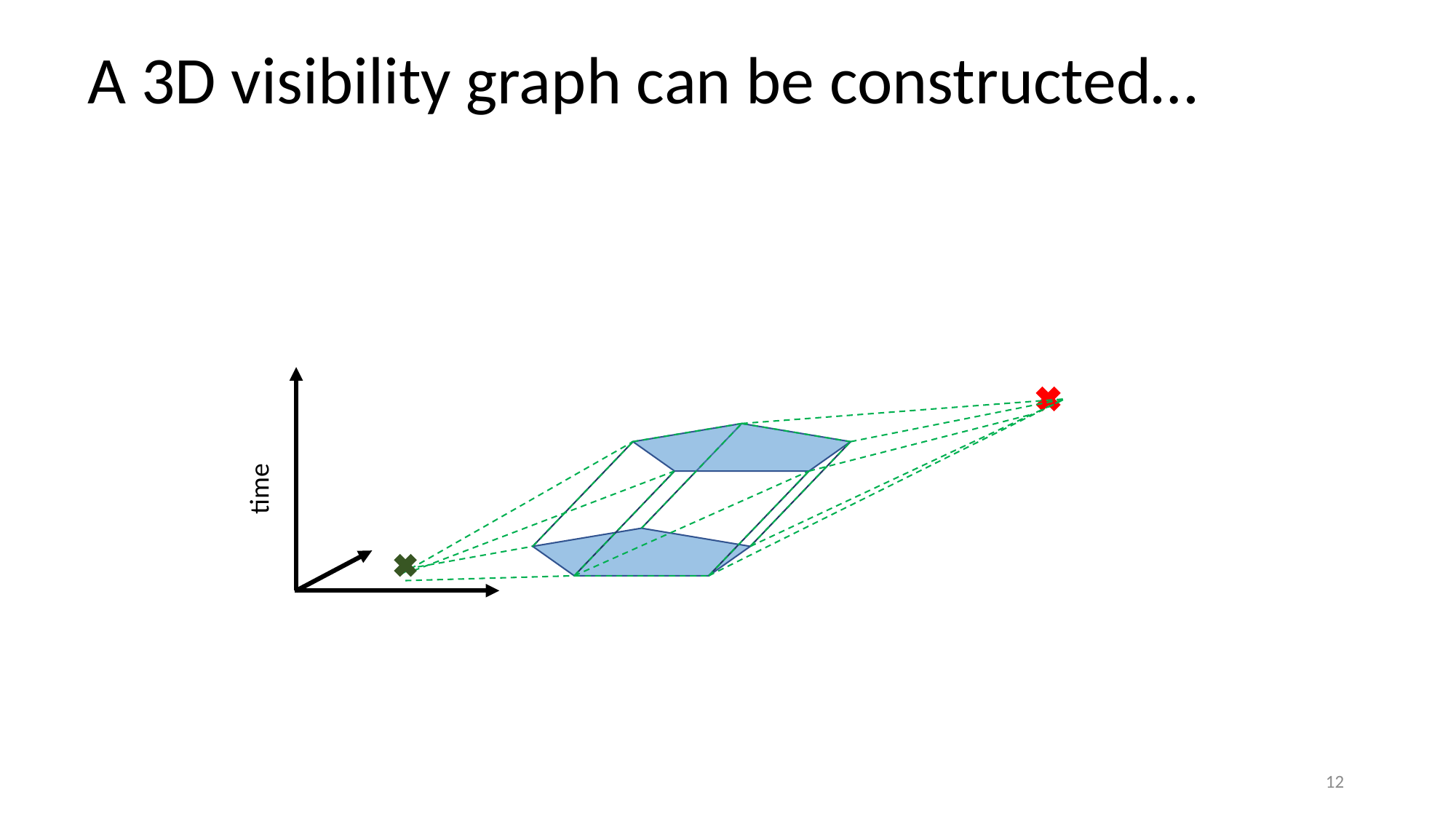

# A 3D visibility graph can be constructed…

time

12